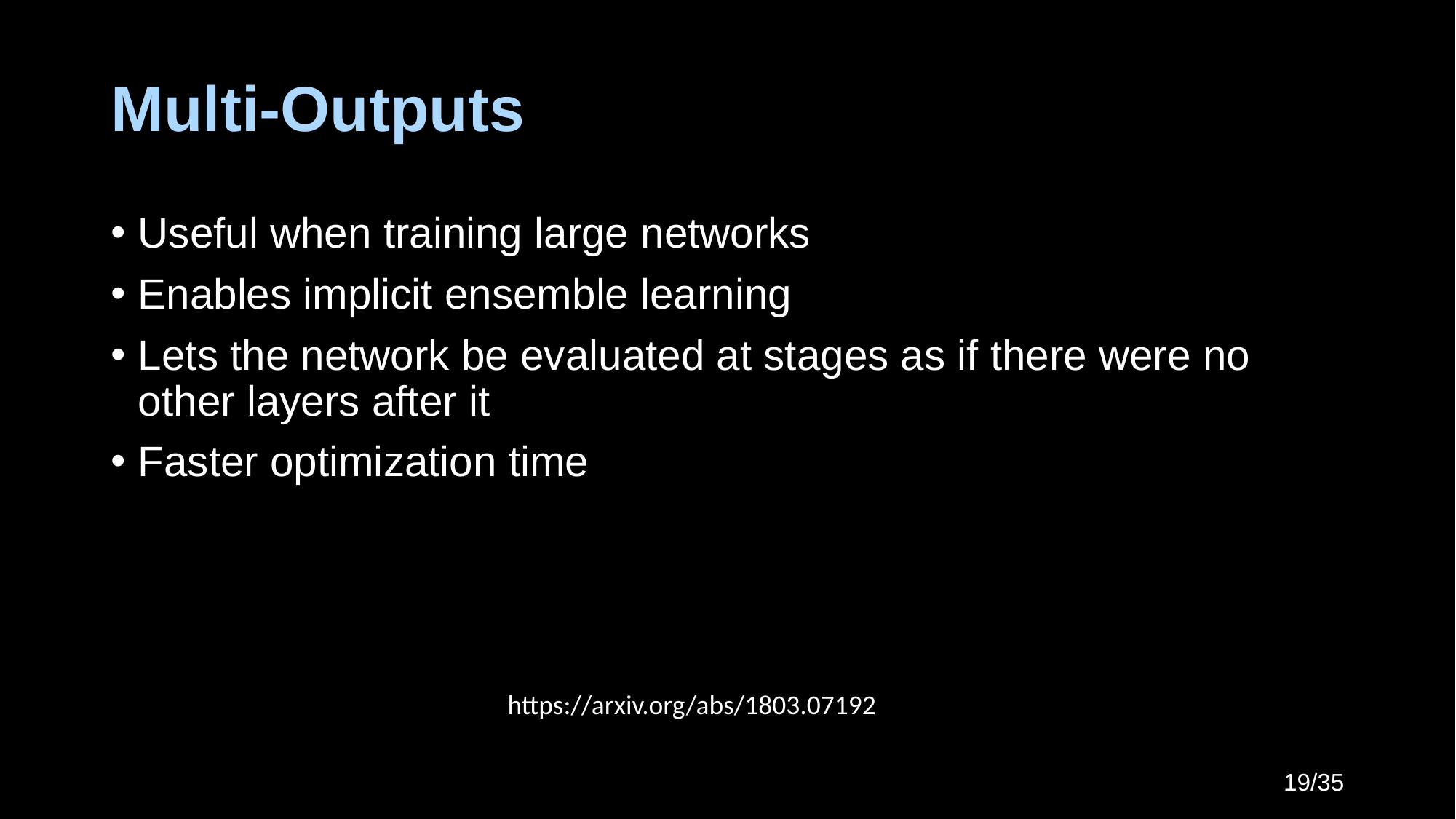

# Multi-Outputs
Useful when training large networks
Enables implicit ensemble learning
Lets the network be evaluated at stages as if there were no other layers after it
Faster optimization time
https://arxiv.org/abs/1803.07192
19/35